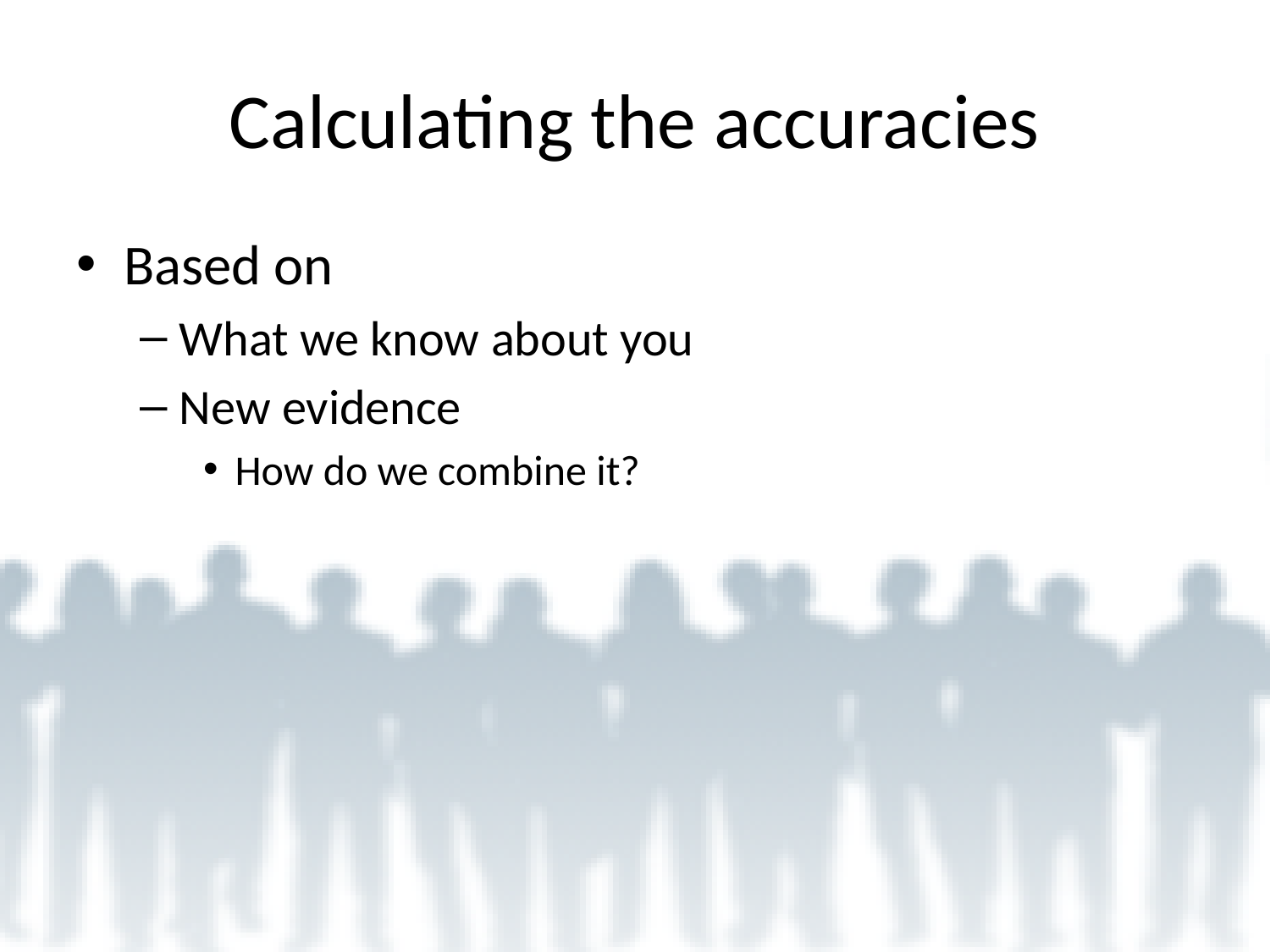

# Calculating the accuracies
Based on
What we know about you
New evidence
How do we combine it?